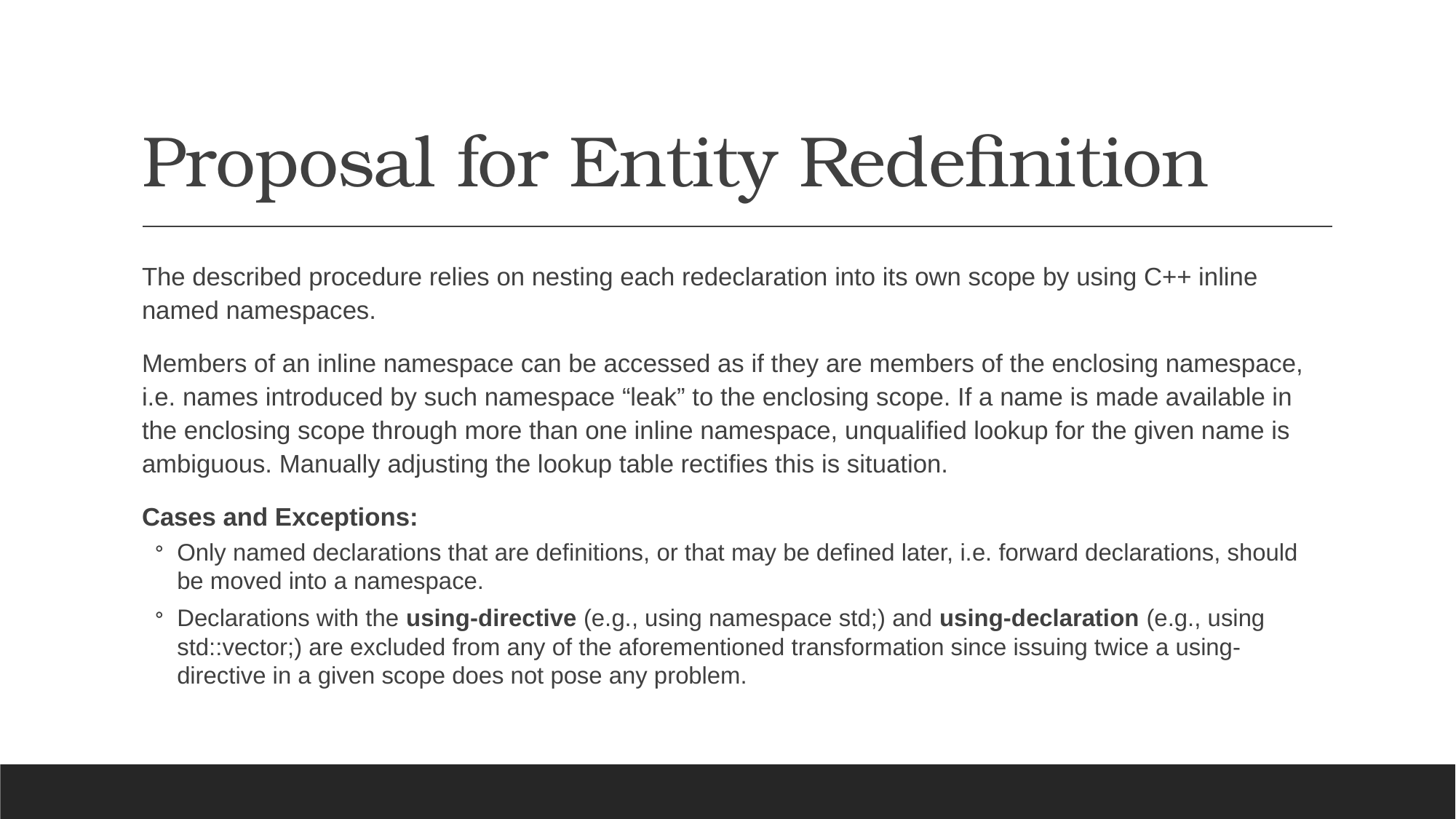

# Proposal for Entity Redefinition
The described procedure relies on nesting each redeclaration into its own scope by using C++ inline named namespaces.
Members of an inline namespace can be accessed as if they are members of the enclosing namespace, i.e. names introduced by such namespace “leak” to the enclosing scope. If a name is made available in the enclosing scope through more than one inline namespace, unqualified lookup for the given name is ambiguous. Manually adjusting the lookup table rectifies this is situation.
Cases and Exceptions:
Only named declarations that are definitions, or that may be defined later, i.e. forward declarations, should be moved into a namespace.
Declarations with the using-directive (e.g., using namespace std;) and using-declaration (e.g., using std::vector;) are excluded from any of the aforementioned transformation since issuing twice a using-directive in a given scope does not pose any problem.